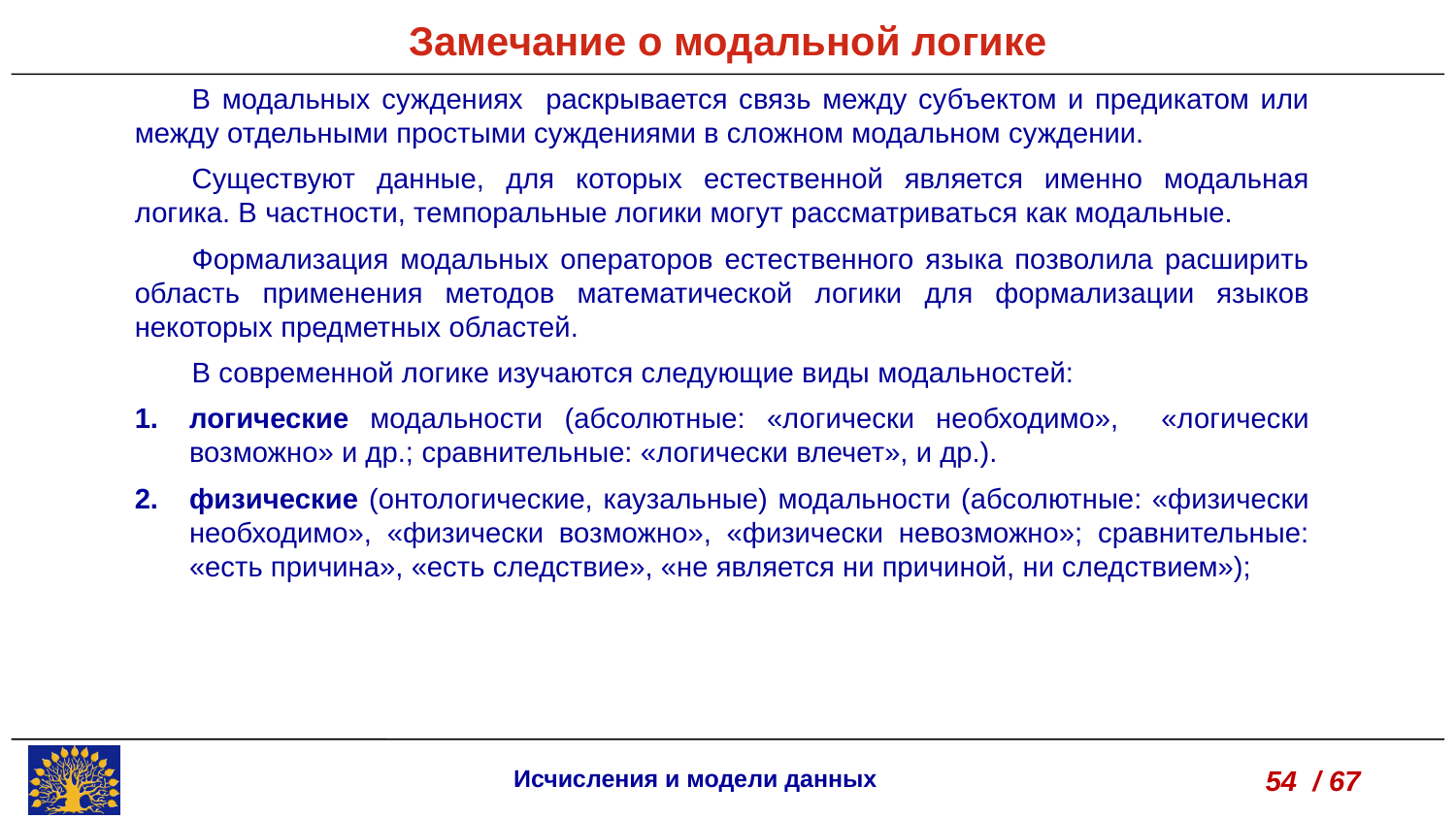

Замечание о модальной логике
В модальных суждениях  раскрывается связь между субъектом и предикатом или между отдельными простыми суждениями в сложном модальном суждении.
Существуют данные, для которых естественной является именно модальная логика. В частности, темпоральные логики могут рассматриваться как модальные.
Формализация модальных операторов естественного языка позволила расширить область применения методов математической логики для формализации языков некоторых предметных областей.
В современной логике изучаются следующие виды модальностей:
логические модальности (абсолютные: «логически необходимо»,  «логически возможно» и др.; сравнительные: «логически влечет», и др.).
физические (онтологические, каузальные) модальности (абсолютные: «физически необходимо», «физически возможно», «физически невозможно»; сравнительные: «есть причина», «есть следствие», «не является ни причиной, ни следствием»);